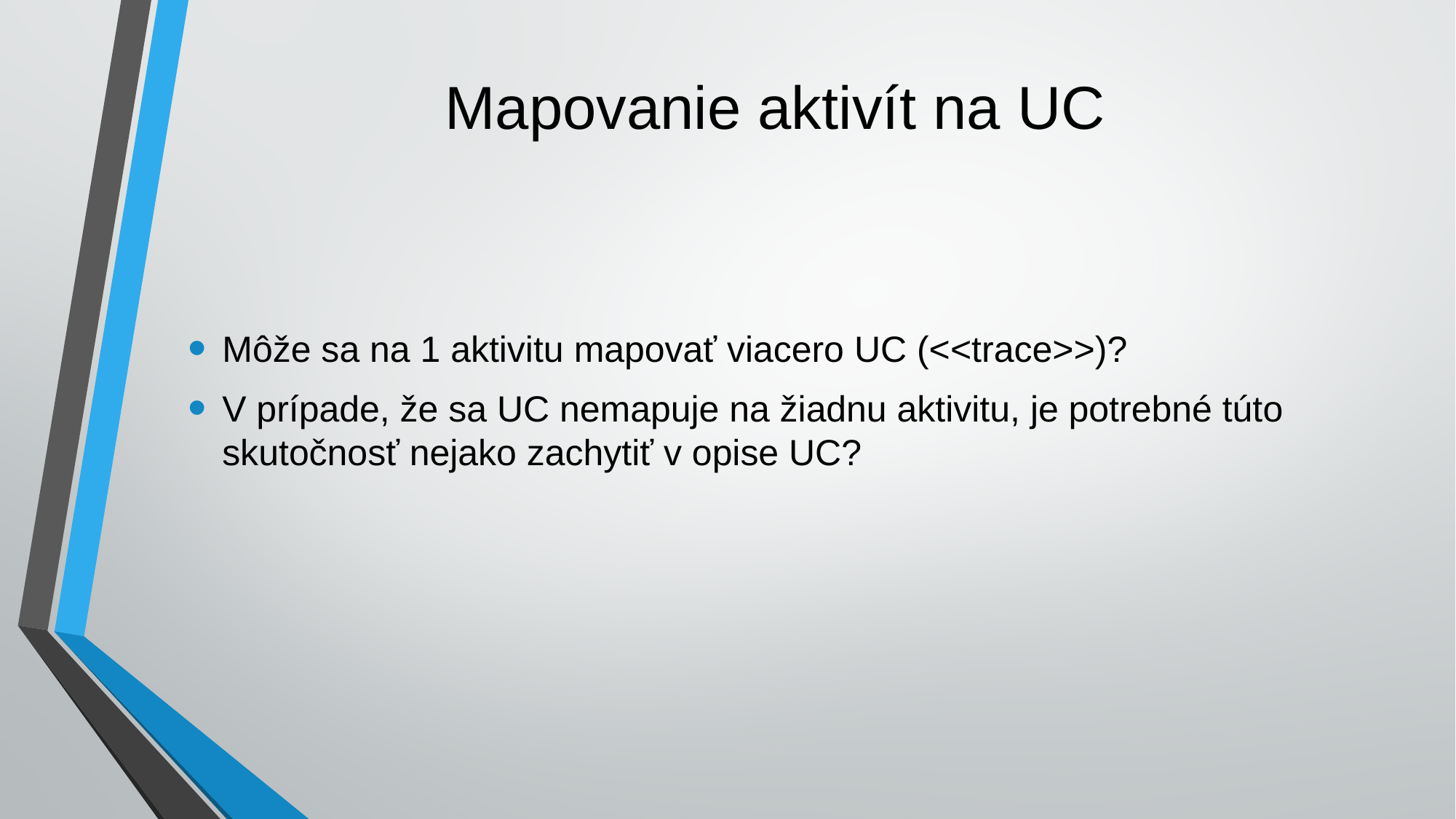

# Mapovanie aktivít na UC
Môže sa na 1 aktivitu mapovať viacero UC (<<trace>>)?
V prípade, že sa UC nemapuje na žiadnu aktivitu, je potrebné túto skutočnosť nejako zachytiť v opise UC?